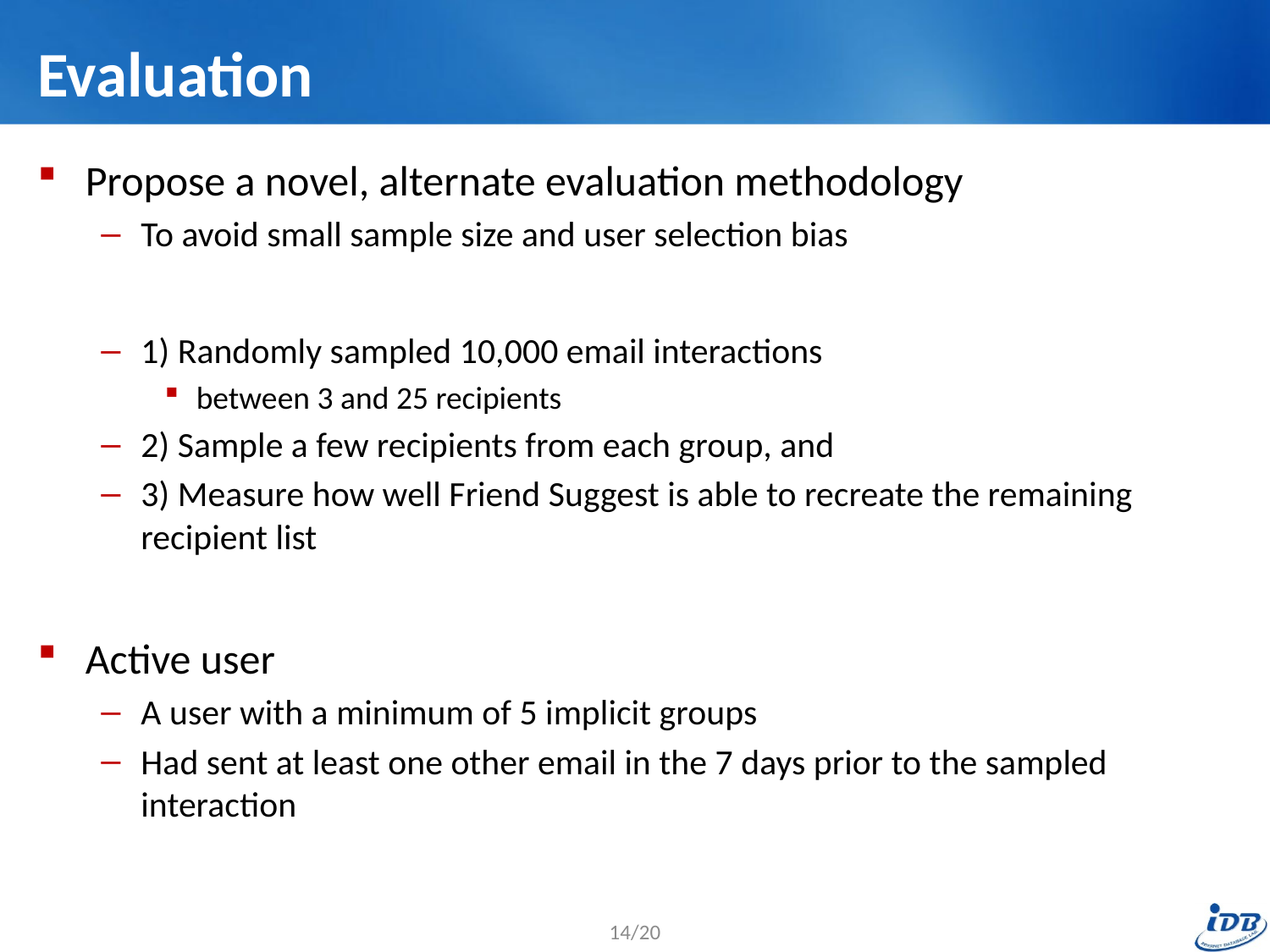

# Evaluation
Propose a novel, alternate evaluation methodology
To avoid small sample size and user selection bias

1) Randomly sampled 10,000 email interactions
between 3 and 25 recipients
2) Sample a few recipients from each group, and
3) Measure how well Friend Suggest is able to recreate the remaining
recipient list

Active user
A user with a minimum of 5 implicit groups
Had sent at least one other email in the 7 days prior to the sampled
interaction
14/20